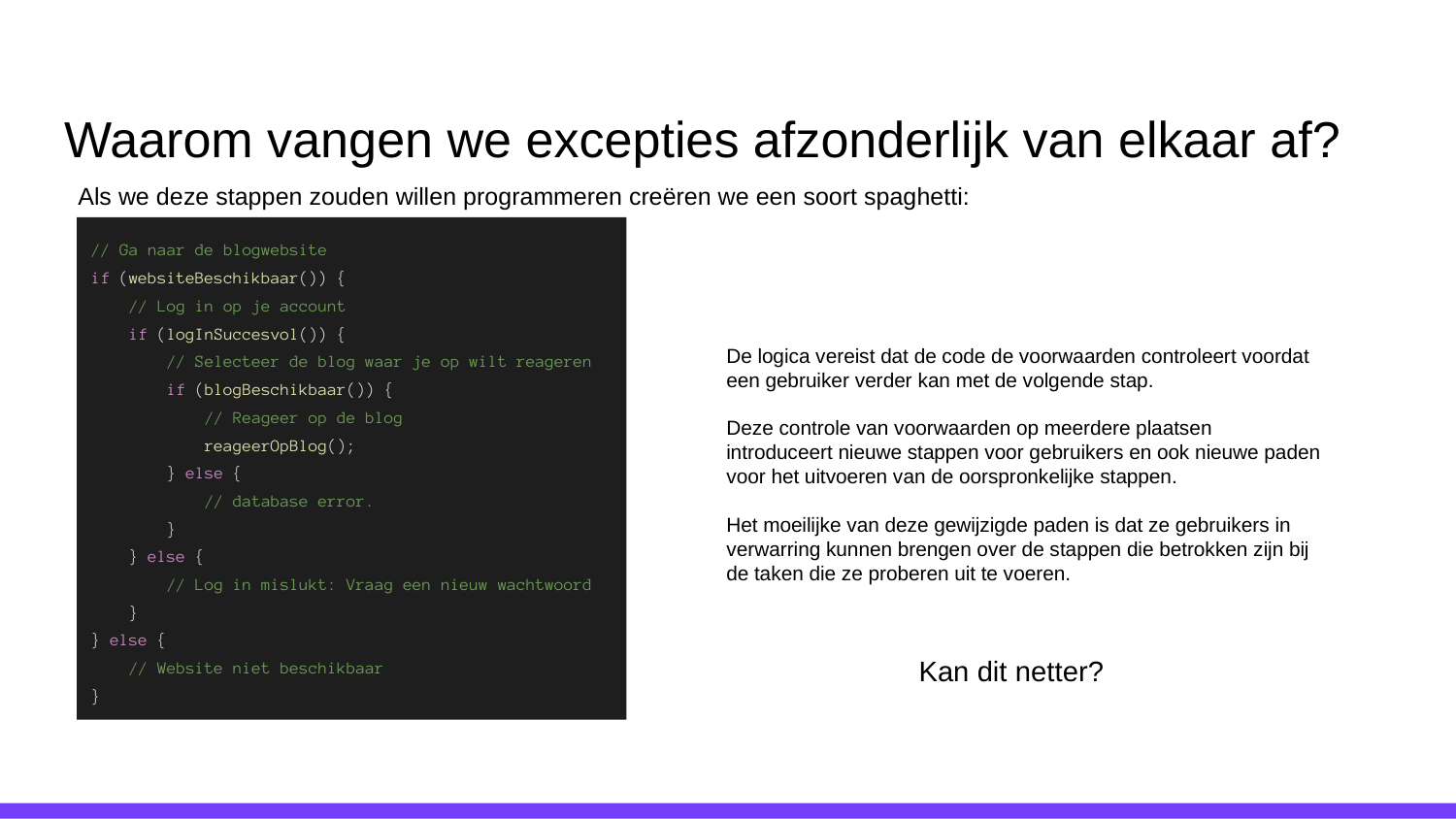

# Waarom vangen we excepties afzonderlijk van elkaar af?
Als we deze stappen zouden willen programmeren creëren we een soort spaghetti:
// Ga naar de blogwebsite
if (websiteBeschikbaar()) {
    // Log in op je account
    if (logInSuccesvol()) {
        // Selecteer de blog waar je op wilt reageren
        if (blogBeschikbaar()) {
            // Reageer op de blog
            reageerOpBlog();
        } else {
            // database error.
        }
    } else {
        // Log in mislukt: Vraag een nieuw wachtwoord
    }
} else {
    // Website niet beschikbaar
}
De logica vereist dat de code de voorwaarden controleert voordat een gebruiker verder kan met de volgende stap.

Deze controle van voorwaarden op meerdere plaatsen introduceert nieuwe stappen voor gebruikers en ook nieuwe paden voor het uitvoeren van de oorspronkelijke stappen.

Het moeilijke van deze gewijzigde paden is dat ze gebruikers in verwarring kunnen brengen over de stappen die betrokken zijn bij de taken die ze proberen uit te voeren.
Kan dit netter?